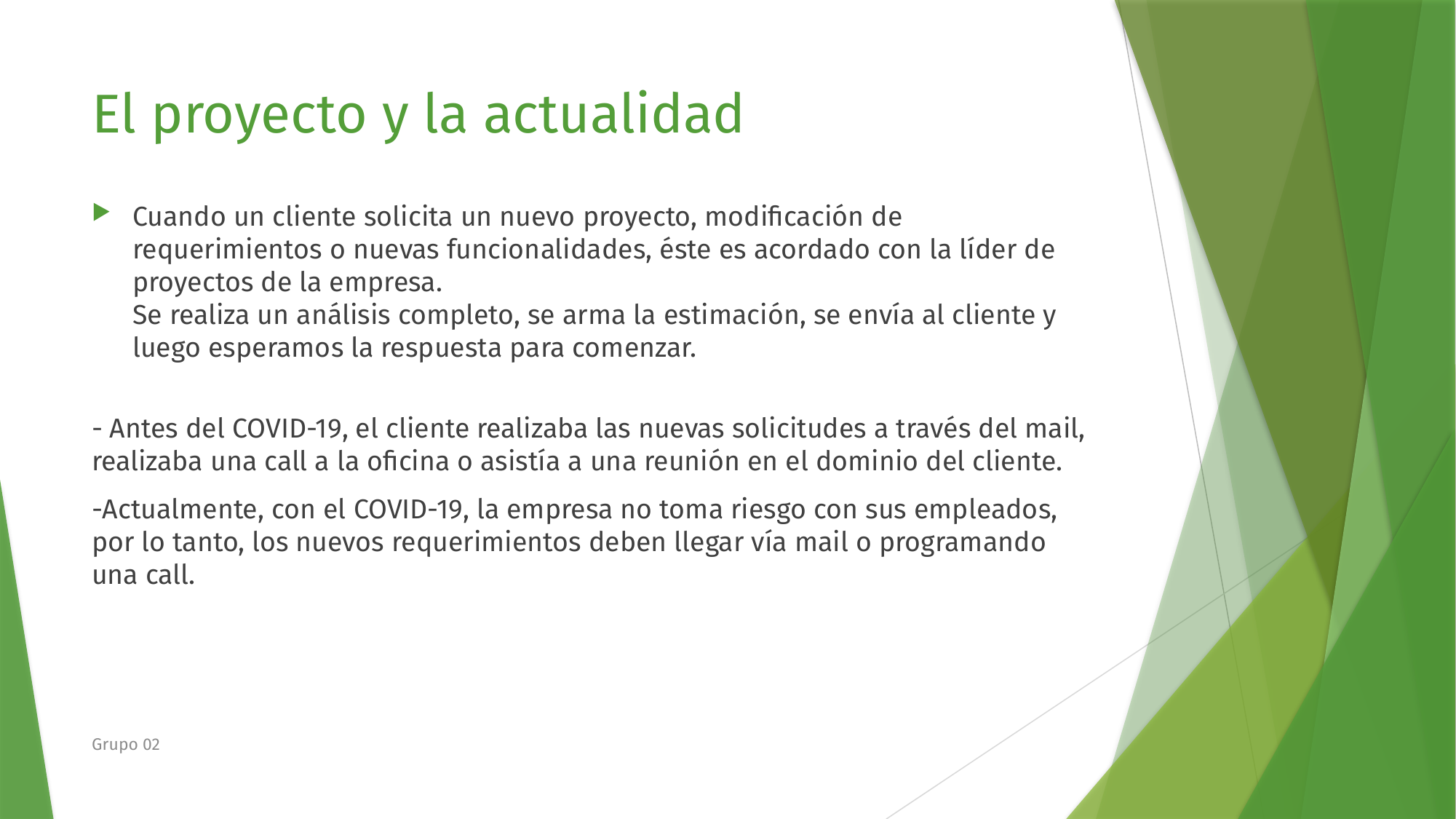

# El proyecto y la actualidad
Cuando un cliente solicita un nuevo proyecto, modificación de requerimientos o nuevas funcionalidades, éste es acordado con la líder de proyectos de la empresa.
Se realiza un análisis completo, se arma la estimación, se envía al cliente y luego esperamos la respuesta para comenzar.
- Antes del COVID-19, el cliente realizaba las nuevas solicitudes a través del mail, realizaba una call a la oficina o asistía a una reunión en el dominio del cliente.
-Actualmente, con el COVID-19, la empresa no toma riesgo con sus empleados, por lo tanto, los nuevos requerimientos deben llegar vía mail o programando una call.
Grupo 02